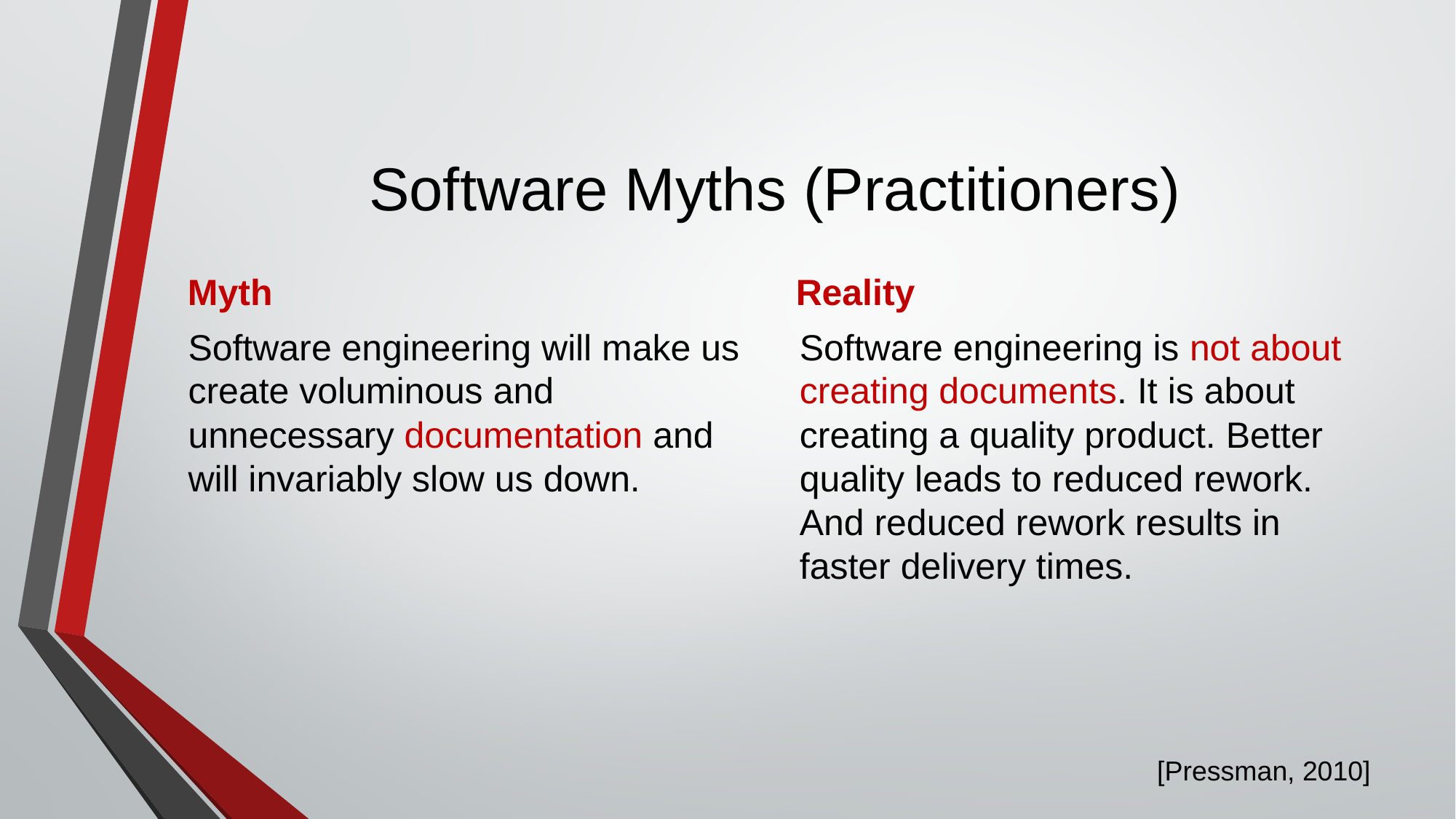

# Software Myths (Practitioners)
Myth
Reality
Software engineering will make us create voluminous and unnecessary documentation and will invariably slow us down.
Software engineering is not about creating documents. It is about creating a quality product. Better quality leads to reduced rework. And reduced rework results in faster delivery times.
[Pressman, 2010]